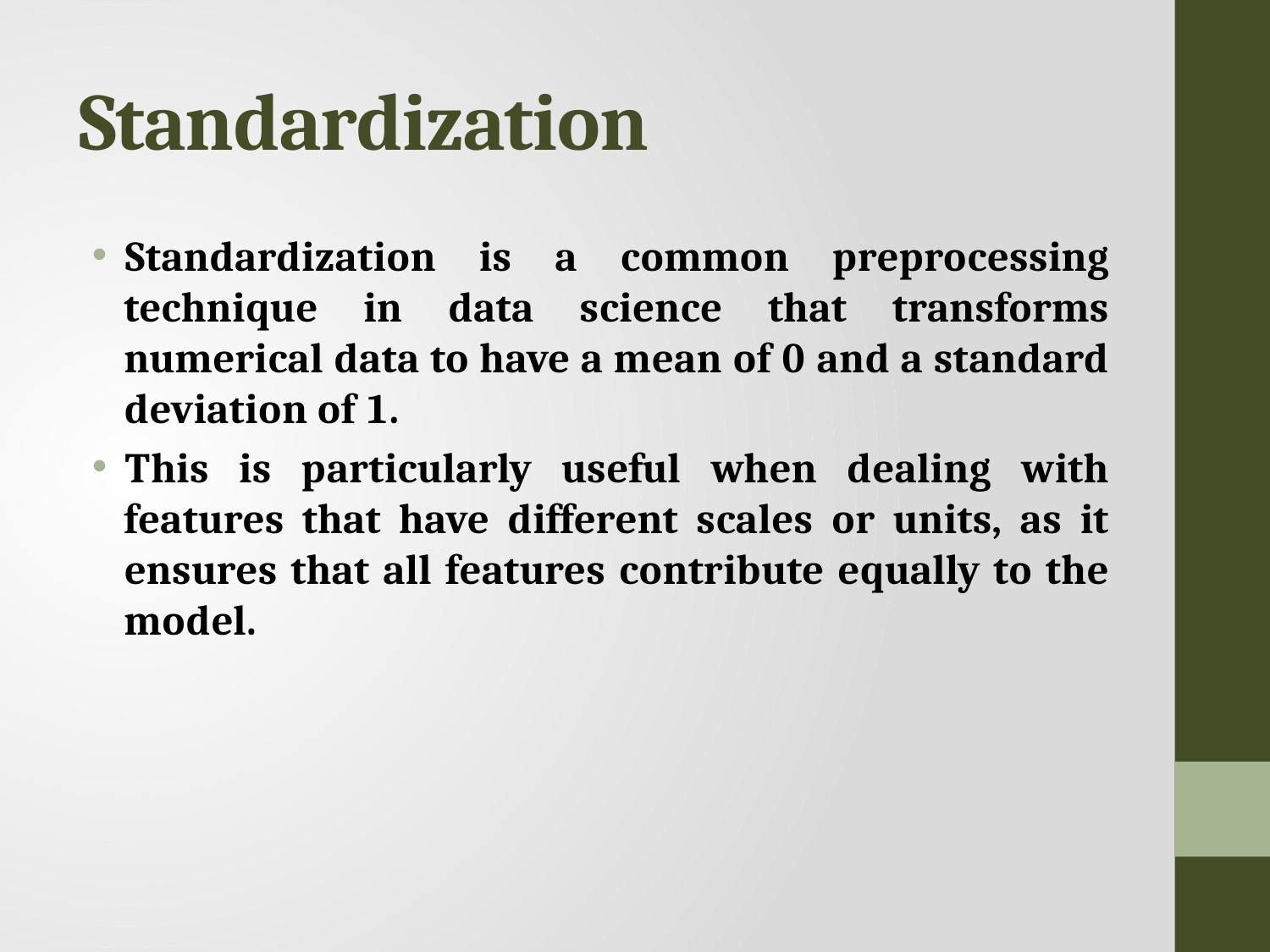

# Standardization
Standardization is a common preprocessing technique in data science that transforms numerical data to have a mean of 0 and a standard deviation of 1.
This is particularly useful when dealing with features that have different scales or units, as it ensures that all features contribute equally to the model.